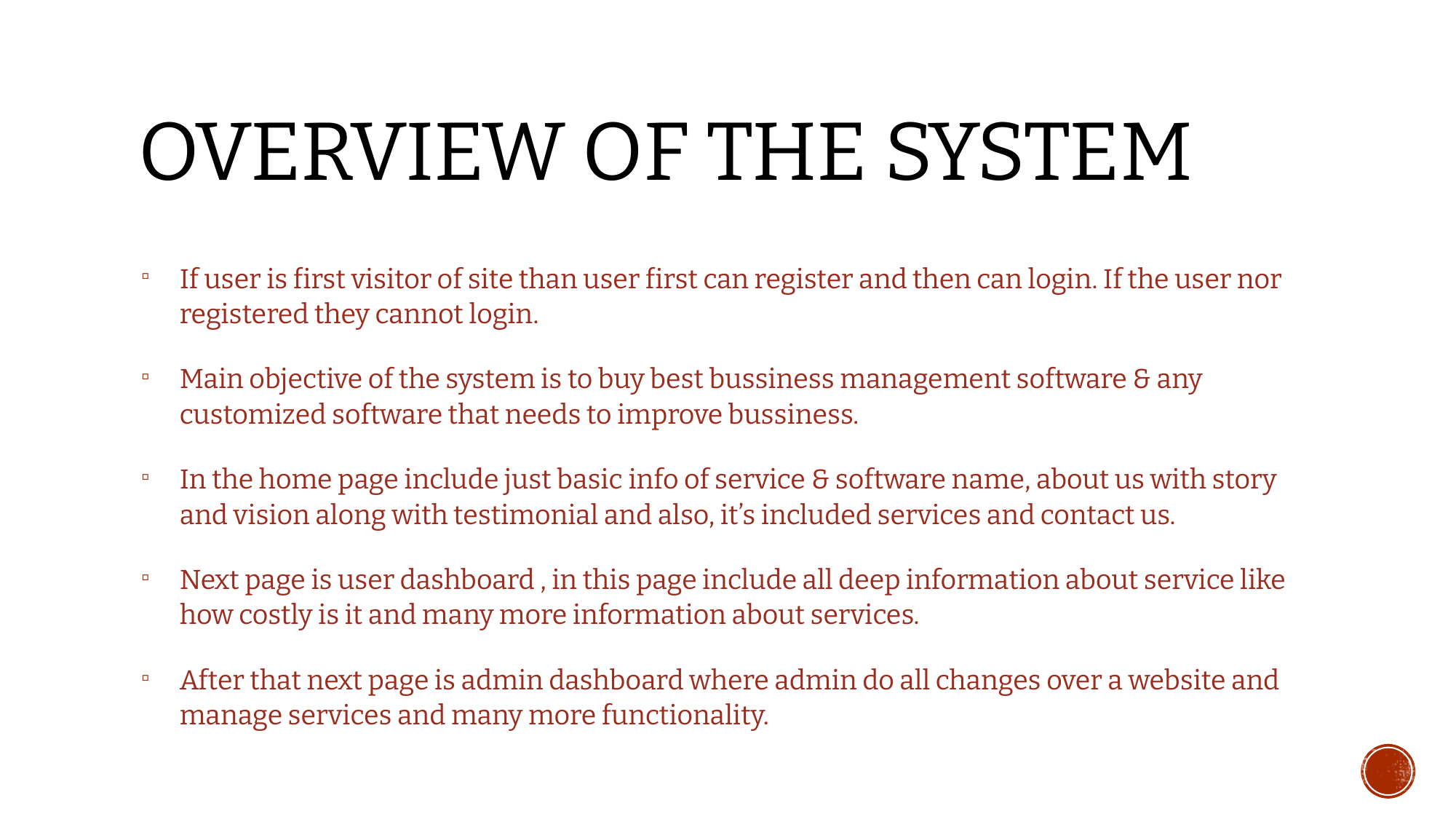

# Overview of the system
If user is first visitor of site than user first can register and then can login. If the user nor registered they cannot login.
Main objective of the system is to buy best bussiness management software & any customized software that needs to improve bussiness.
In the home page include just basic info of service & software name, about us with story and vision along with testimonial and also, it’s included services and contact us.
Next page is user dashboard , in this page include all deep information about service like how costly is it and many more information about services.
After that next page is admin dashboard where admin do all changes over a website and manage services and many more functionality.